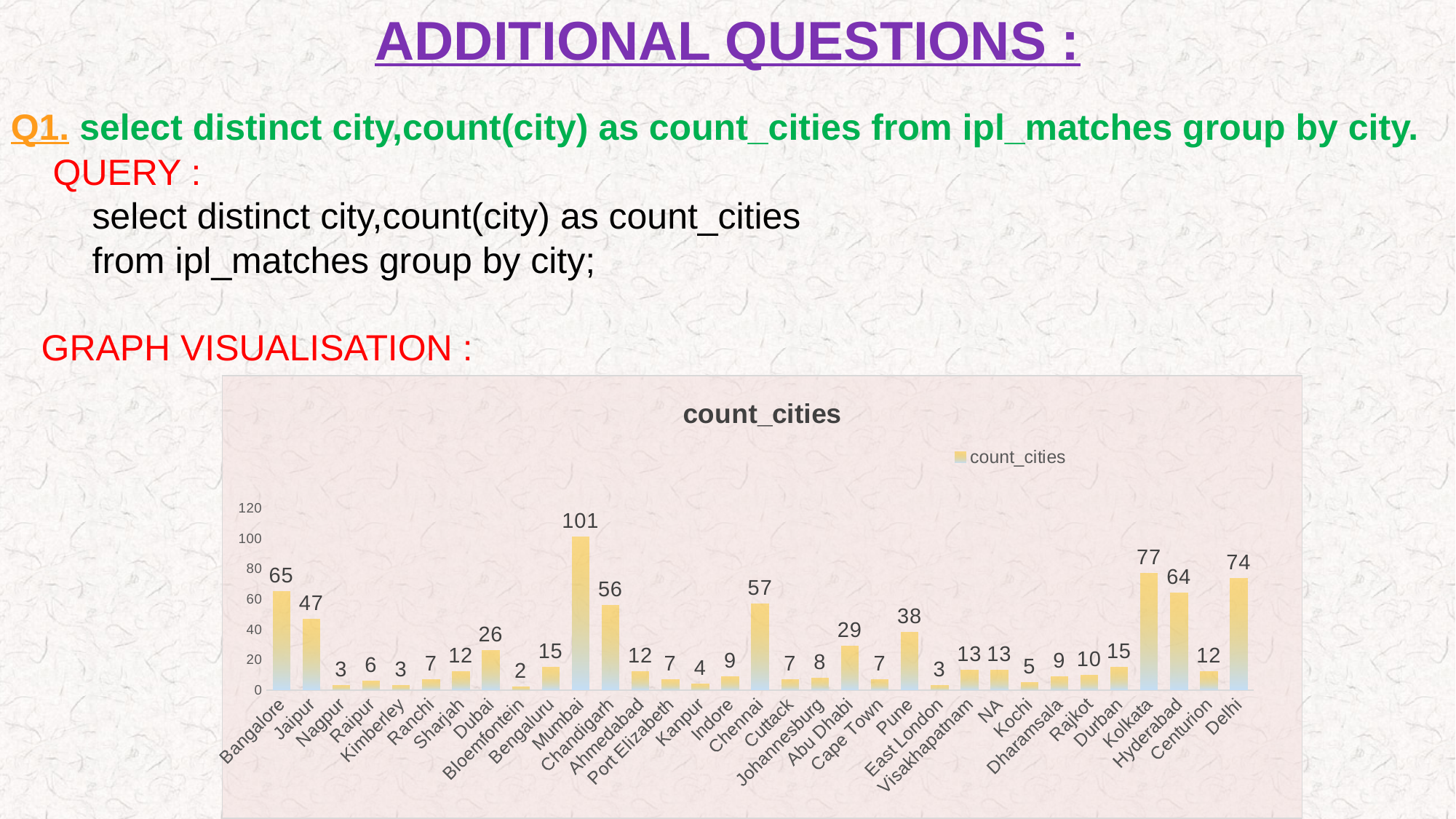

ADDITIONAL QUESTIONS :

Q1. select distinct city,count(city) as count_cities from ipl_matches group by city.
    QUERY :
        select distinct city,count(city) as count_cities
        from ipl_matches group by city;

   GRAPH VISUALISATION :

### Chart:

| Category | count_cities |
|---|---|
| Bangalore | 65.0 |
| Jaipur | 47.0 |
| Nagpur | 3.0 |
| Raipur | 6.0 |
| Kimberley | 3.0 |
| Ranchi | 7.0 |
| Sharjah | 12.0 |
| Dubai | 26.0 |
| Bloemfontein | 2.0 |
| Bengaluru | 15.0 |
| Mumbai | 101.0 |
| Chandigarh | 56.0 |
| Ahmedabad | 12.0 |
| Port Elizabeth | 7.0 |
| Kanpur | 4.0 |
| Indore | 9.0 |
| Chennai | 57.0 |
| Cuttack | 7.0 |
| Johannesburg | 8.0 |
| Abu Dhabi | 29.0 |
| Cape Town | 7.0 |
| Pune | 38.0 |
| East London | 3.0 |
| Visakhapatnam | 13.0 |
| NA | 13.0 |
| Kochi | 5.0 |
| Dharamsala | 9.0 |
| Rajkot | 10.0 |
| Durban | 15.0 |
| Kolkata | 77.0 |
| Hyderabad | 64.0 |
| Centurion | 12.0 |
| Delhi | 74.0 |